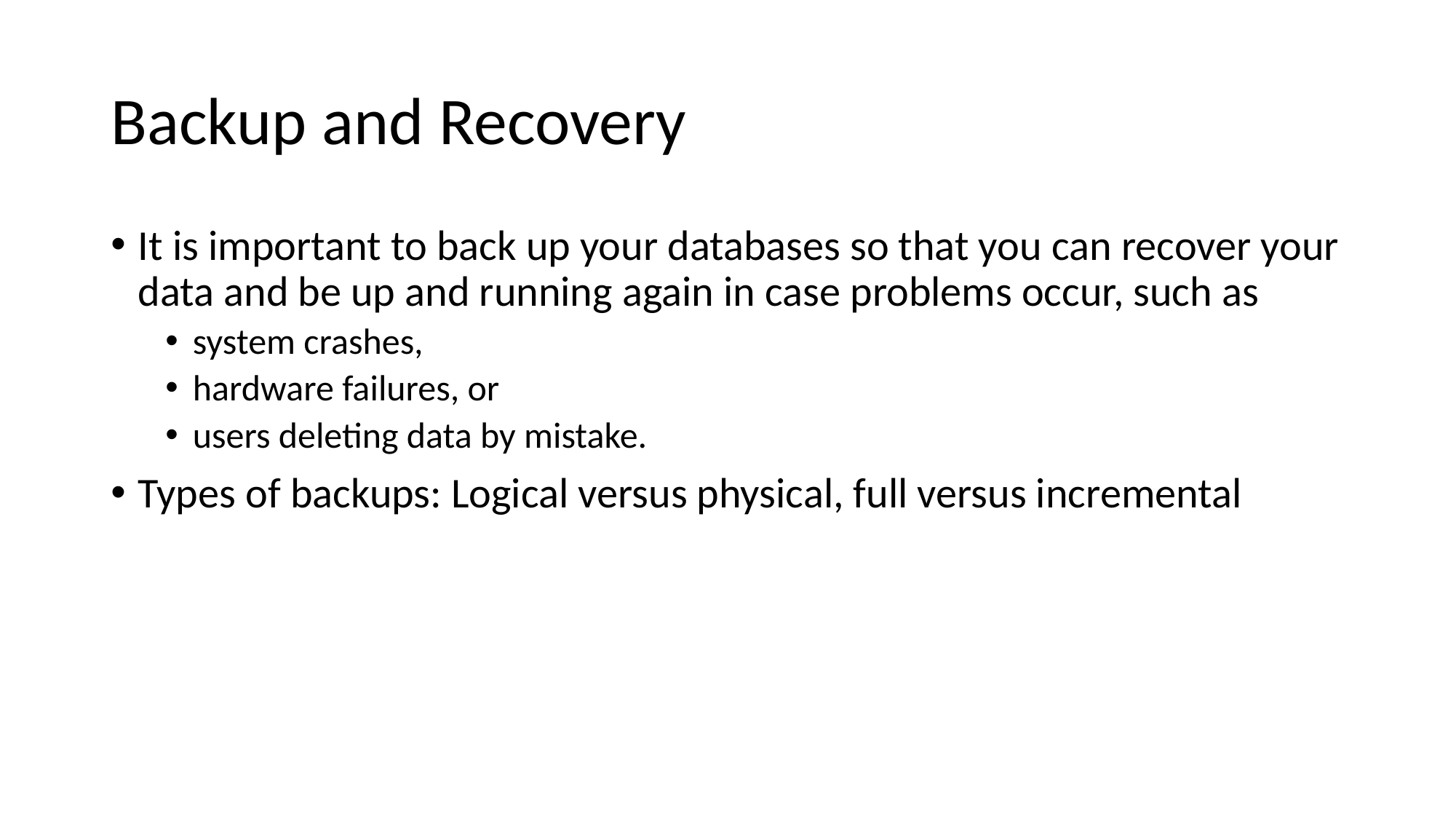

# Backup and Recovery
It is important to back up your databases so that you can recover your data and be up and running again in case problems occur, such as
system crashes,
hardware failures, or
users deleting data by mistake.
Types of backups: Logical versus physical, full versus incremental